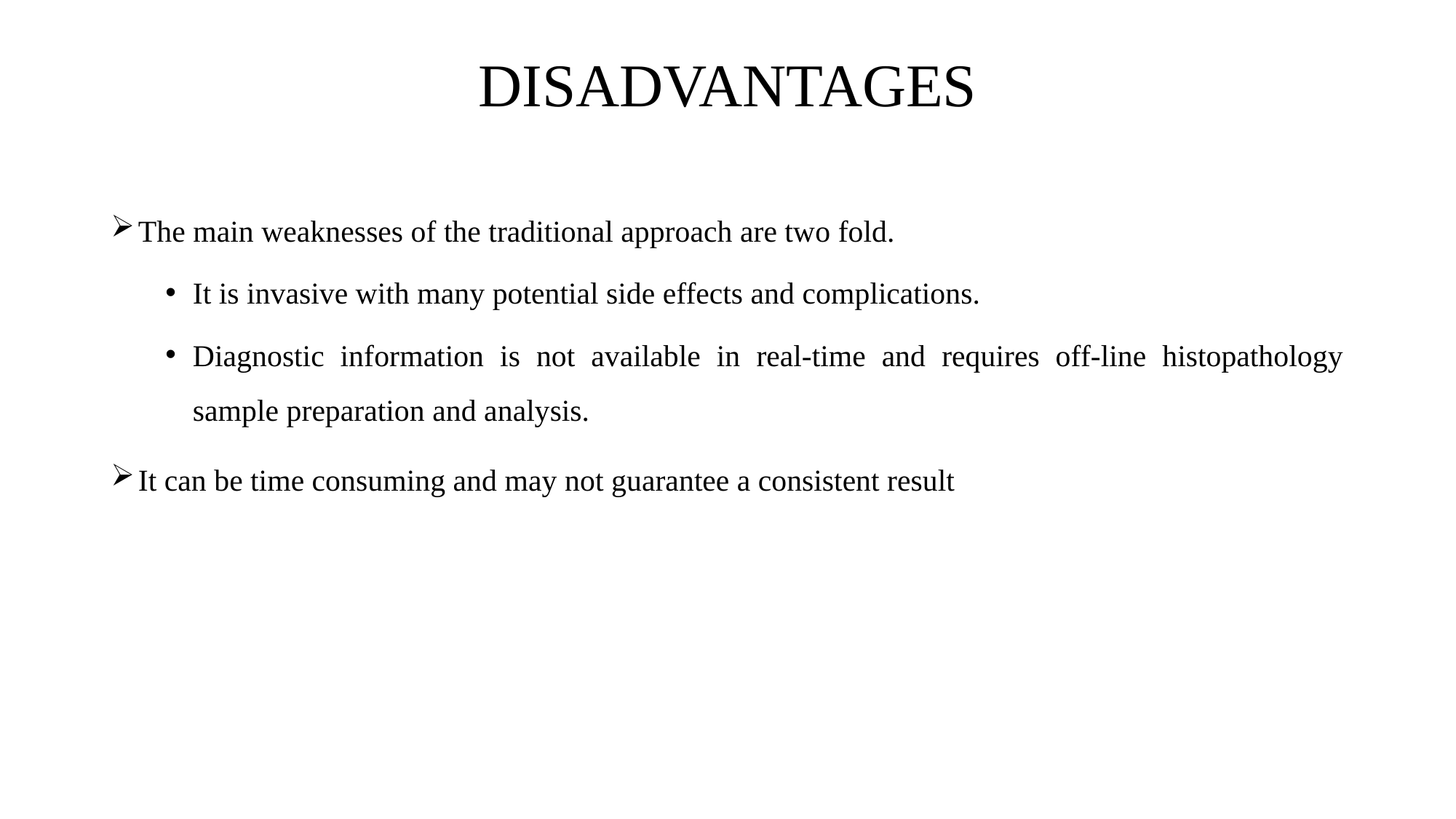

# DISADVANTAGES
The main weaknesses of the traditional approach are two fold.
It is invasive with many potential side effects and complications.
Diagnostic information is not available in real-time and requires off-line histopathology sample preparation and analysis.
It can be time consuming and may not guarantee a consistent result